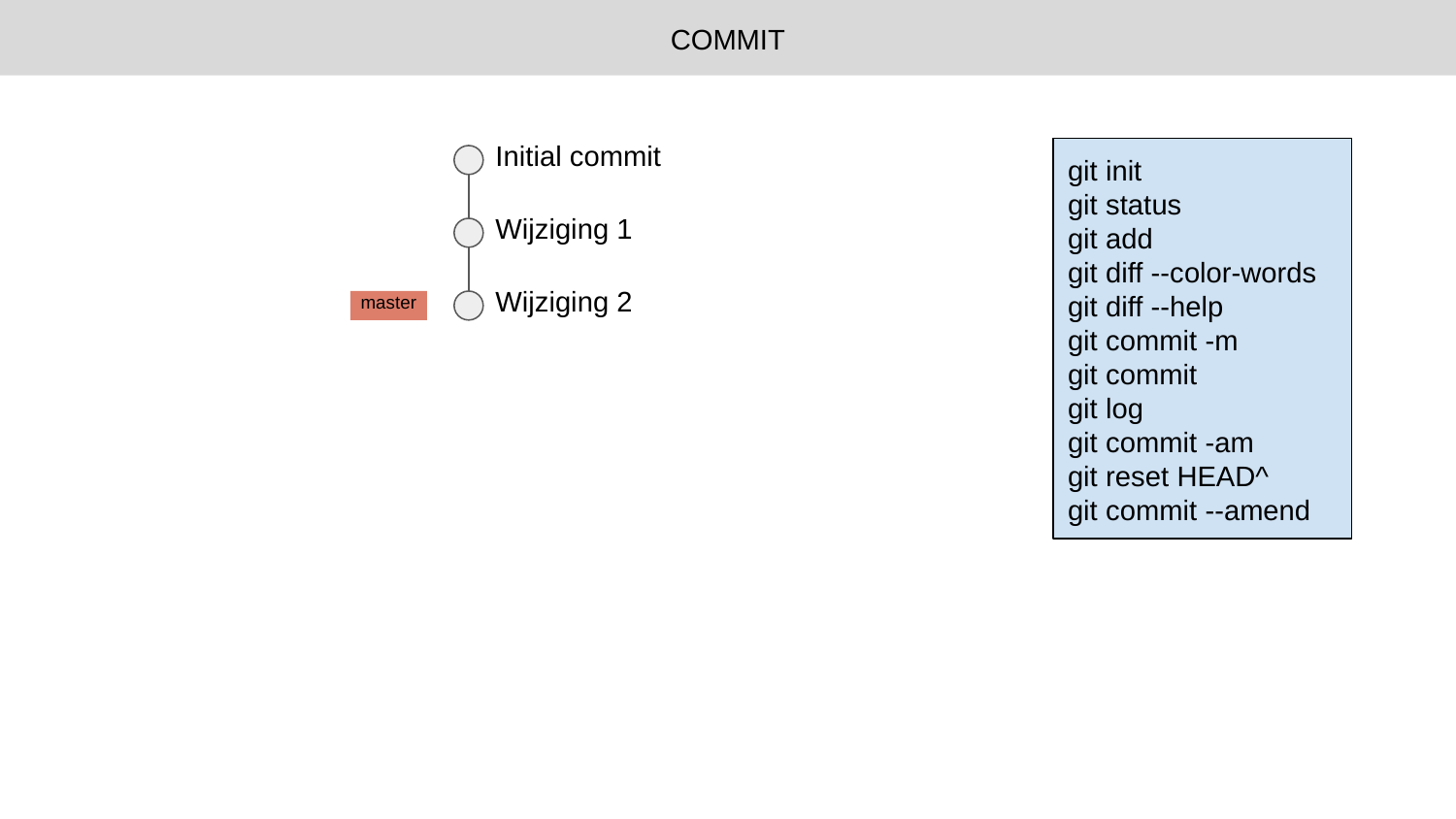

COMMIT
Initial commit
git init
git status
git add
git diff --color-words
git diff --help
git commit -m
git commit
git log
git commit -am
git reset HEAD^
git commit --amend

Wijziging 1

Wijziging 2
master